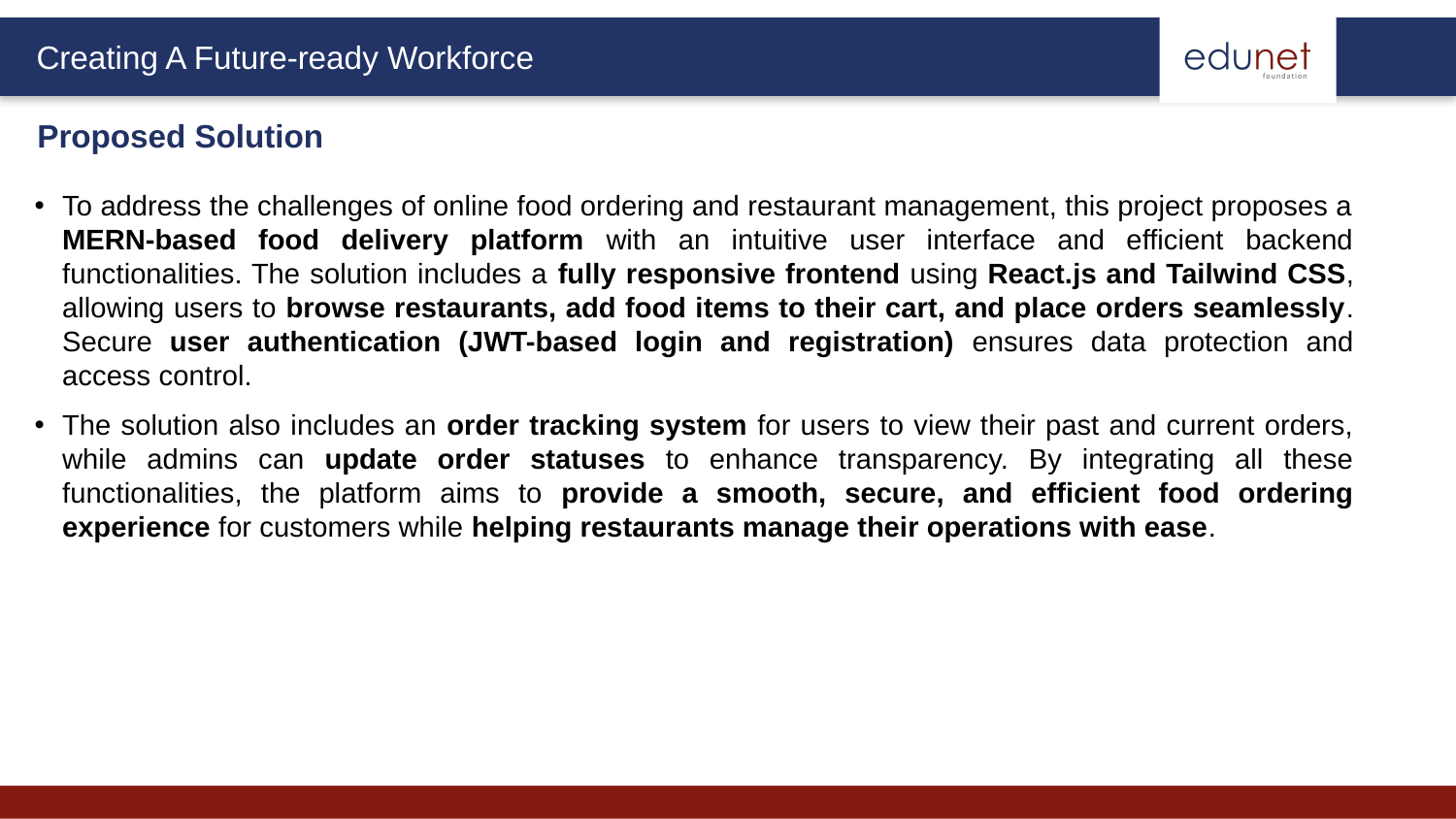

Proposed Solution
To address the challenges of online food ordering and restaurant management, this project proposes a MERN-based food delivery platform with an intuitive user interface and efficient backend functionalities. The solution includes a fully responsive frontend using React.js and Tailwind CSS, allowing users to browse restaurants, add food items to their cart, and place orders seamlessly. Secure user authentication (JWT-based login and registration) ensures data protection and access control.
The solution also includes an order tracking system for users to view their past and current orders, while admins can update order statuses to enhance transparency. By integrating all these functionalities, the platform aims to provide a smooth, secure, and efficient food ordering experience for customers while helping restaurants manage their operations with ease.